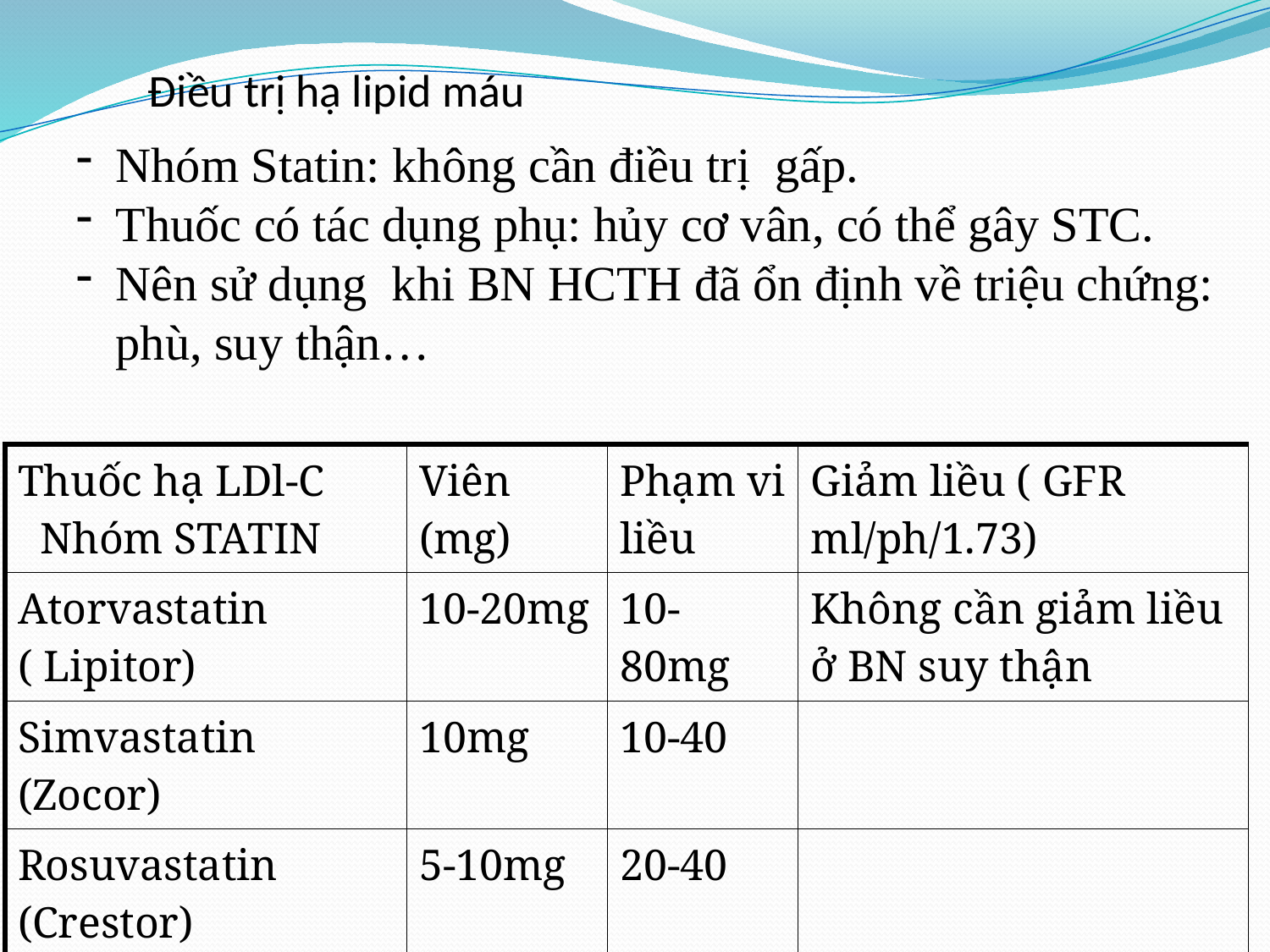

# Điều trị hạ lipid máu
Nhóm Statin: không cần điều trị  gấp.
Thuốc có tác dụng phụ: hủy cơ vân, có thể gây STC.
Nên sử dụng  khi BN HCTH đã ổn định về triệu chứng: phù, suy thận…
| Thuốc hạ LDl-C Nhóm STATIN | Viên (mg) | Phạm vi liều | Giảm liều ( GFR ml/ph/1.73) |
| --- | --- | --- | --- |
| Atorvastatin ( Lipitor) | 10-20mg | 10-80mg | Không cần giảm liều ở BN suy thận |
| Simvastatin (Zocor) | 10mg | 10-40 |  |
| Rosuvastatin (Crestor) | 5-10mg | 20-40 |  |